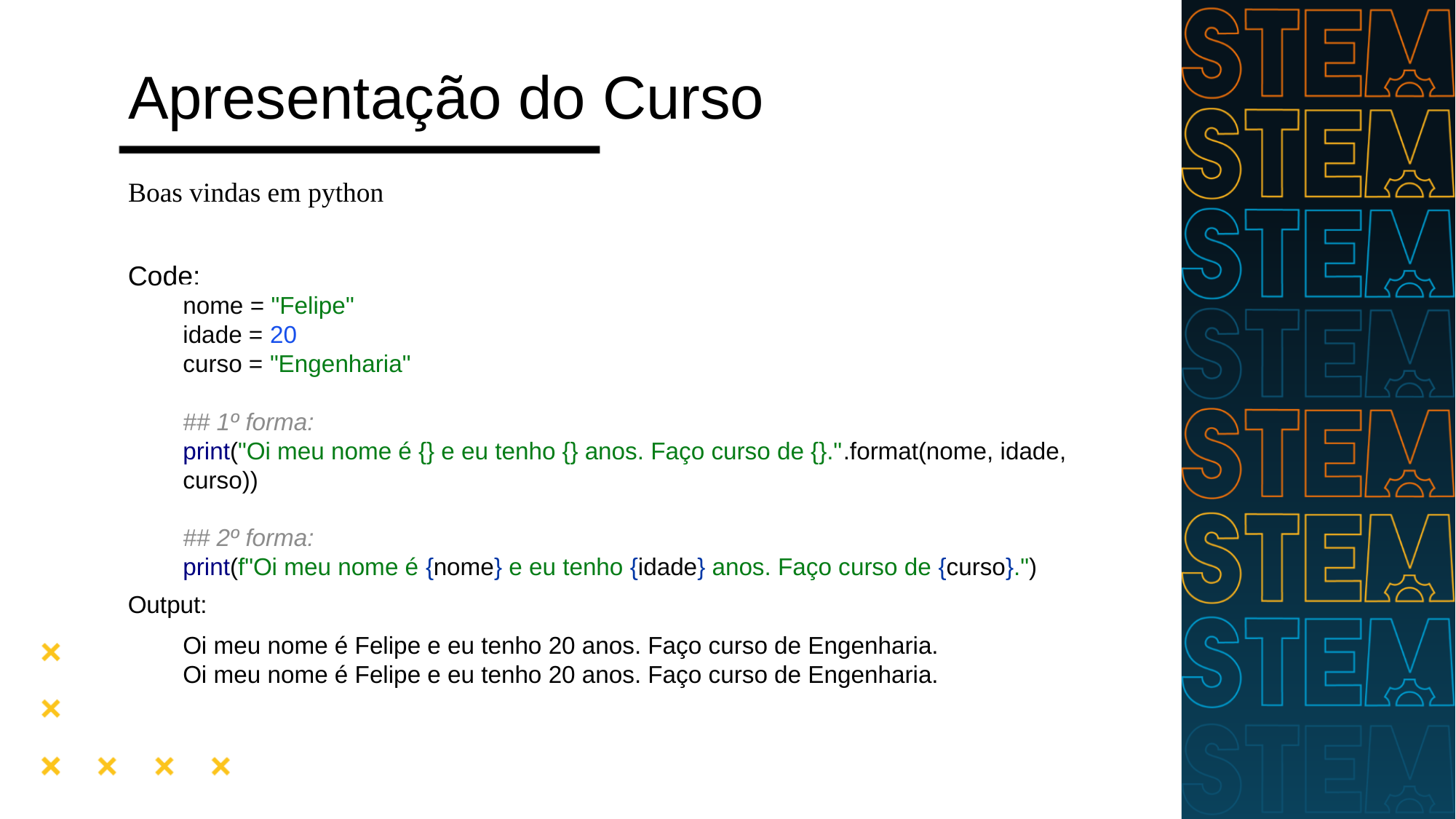

# Apresentação do Curso
Boas vindas em python
Code:
nome = "Felipe"
idade = 20
curso = "Engenharia"
## 1º forma:
print("Oi meu nome é {} e eu tenho {} anos. Faço curso de {}.".format(nome, idade, curso))
## 2º forma:
print(f"Oi meu nome é {nome} e eu tenho {idade} anos. Faço curso de {curso}.")
Output:
Oi meu nome é Felipe e eu tenho 20 anos. Faço curso de Engenharia.
Oi meu nome é Felipe e eu tenho 20 anos. Faço curso de Engenharia.